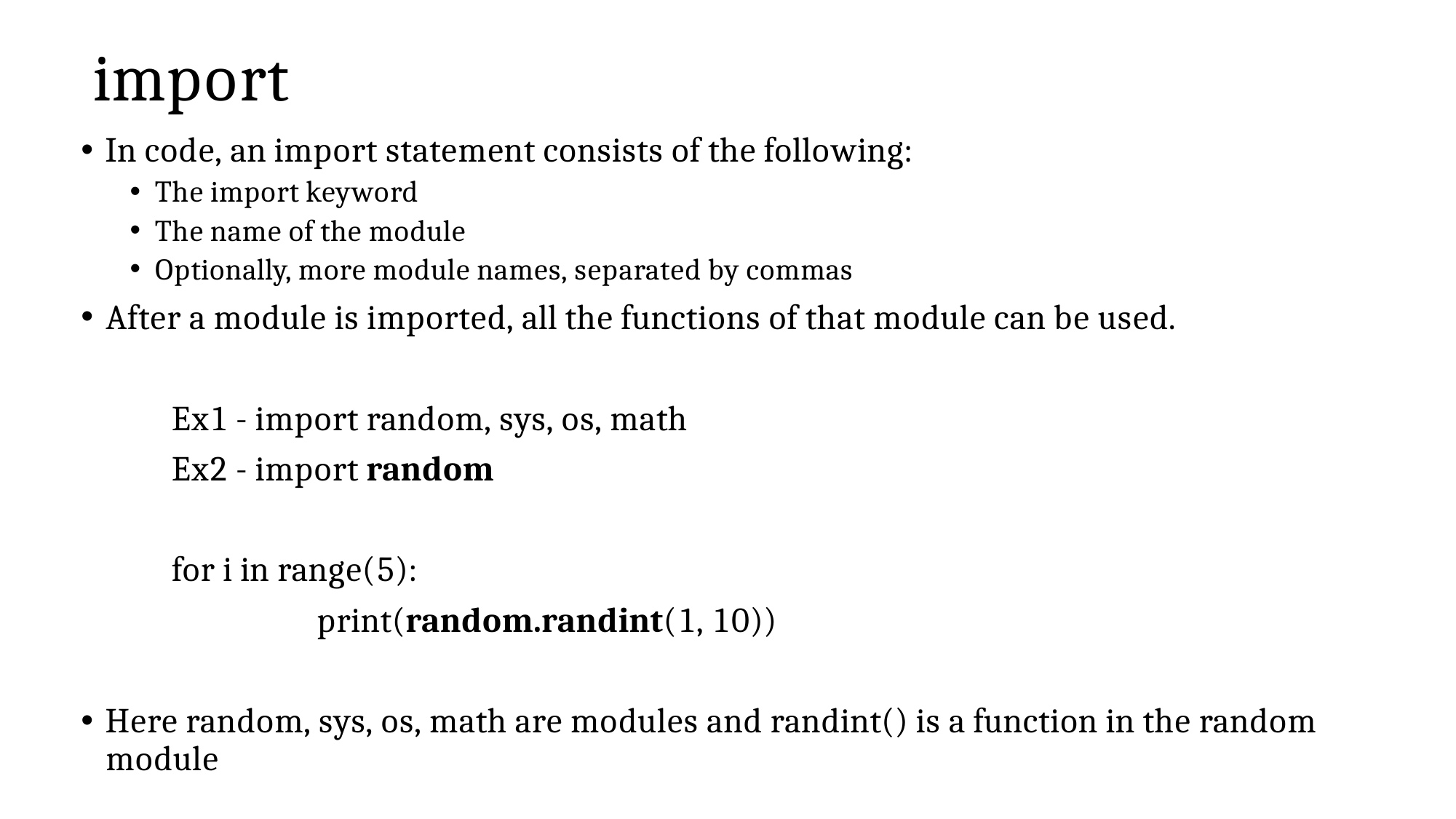

# import
In code, an import statement consists of the following:
The import keyword
The name of the module
Optionally, more module names, separated by commas
After a module is imported, all the functions of that module can be used.

			Ex1 - import random, sys, os, math
			Ex2 - import random

				for i in range(5):
     			                   print(random.randint(1, 10))

Here random, sys, os, math are modules and randint() is a function in the random module